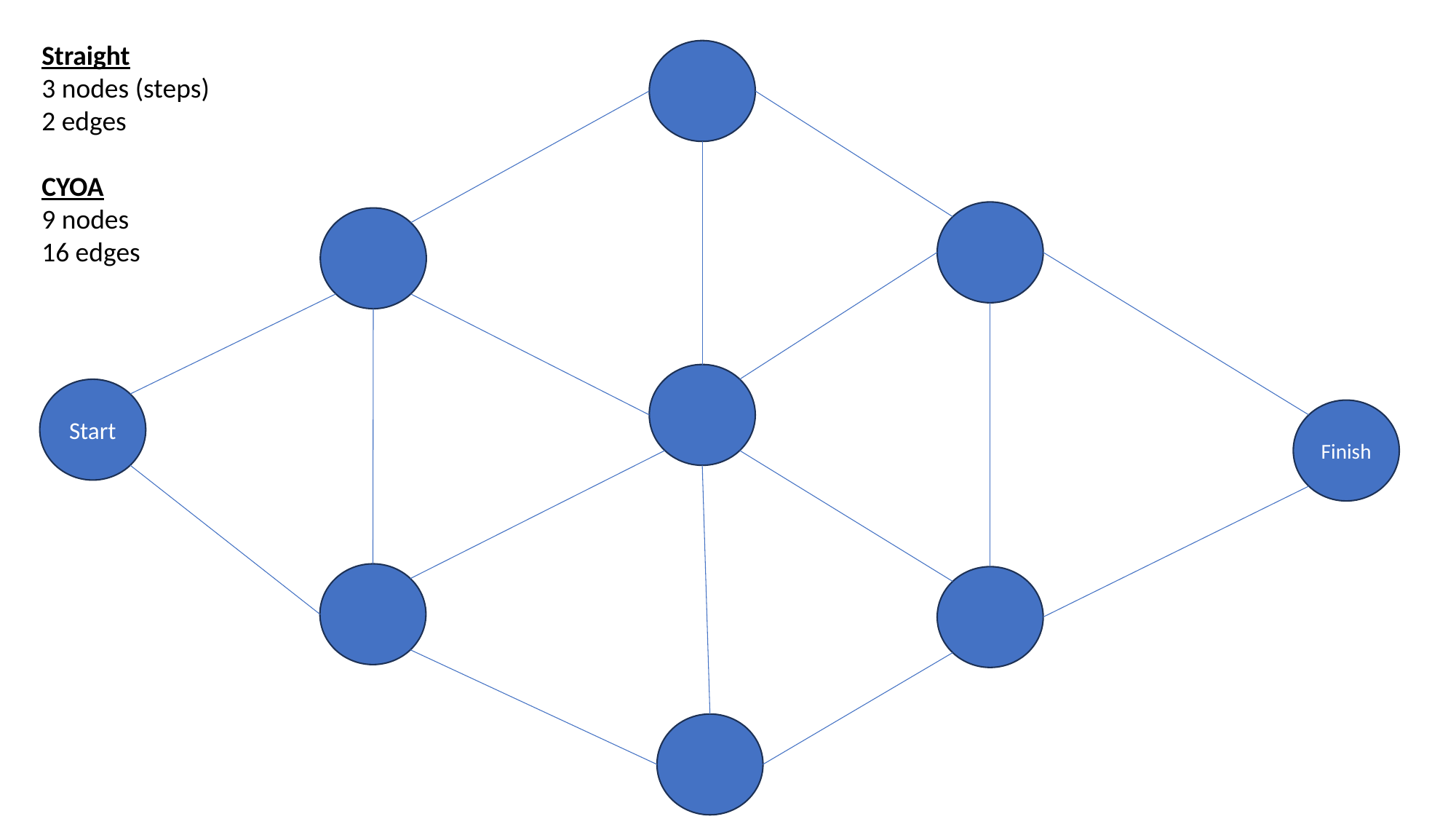

Straight
3 nodes (steps)
2 edges

CYOA
9 nodes
16 edges

Start
Finish